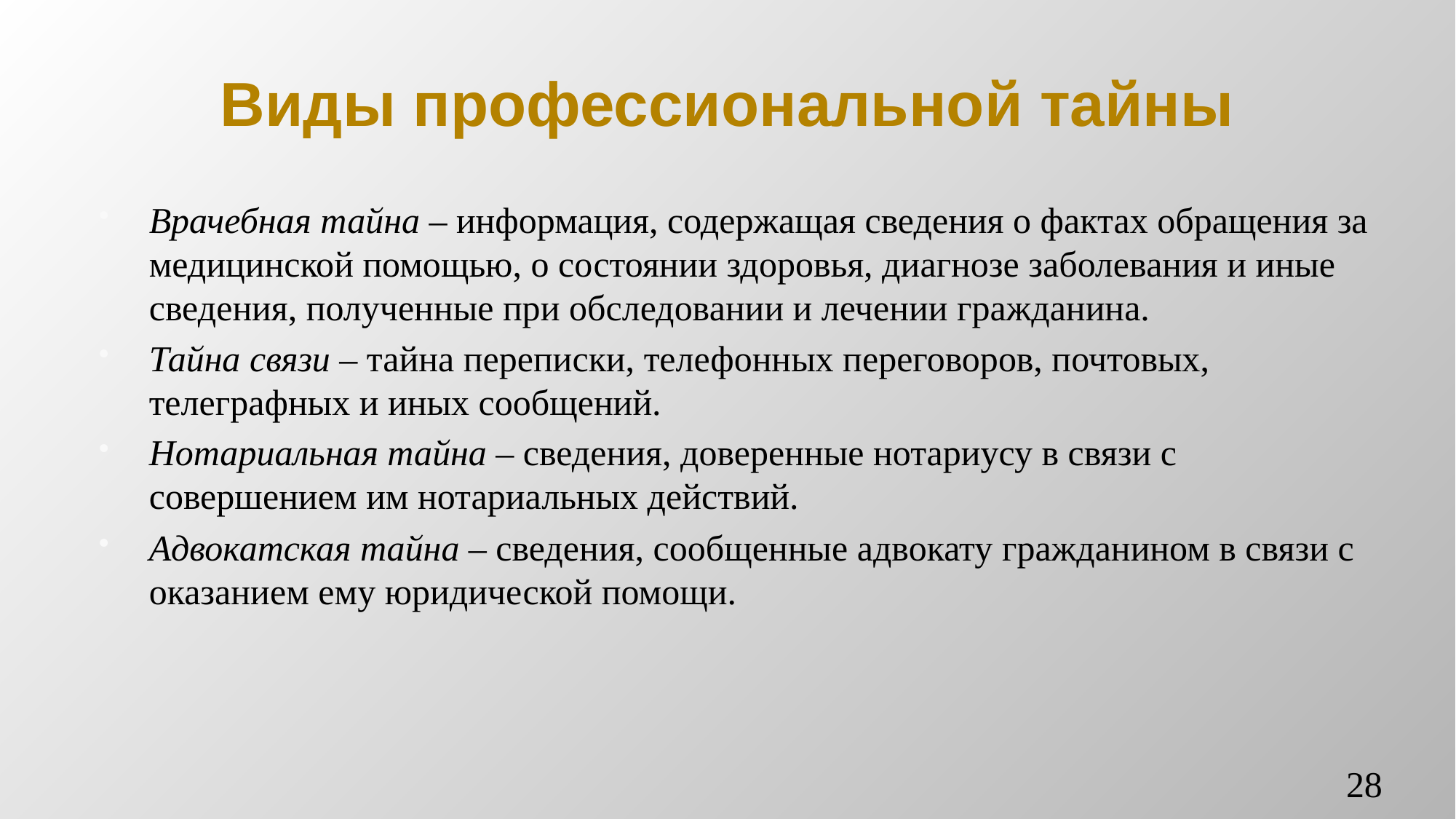

# Виды профессиональной тайны
Врачебная тайна – информация, содержащая сведения о фактах обращения за медицинской помощью, о состоянии здоровья, диагнозе заболевания и иные сведения, полученные при обследовании и лечении гражданина.
Тайна связи – тайна переписки, телефонных переговоров, почтовых, телеграфных и иных сообщений.
Нотариальная тайна – сведения, доверенные нотариусу в связи с совершением им нотариальных действий.
Адвокатская тайна – сведения, сообщенные адвокату гражданином в связи с оказанием ему юридической помощи.

28